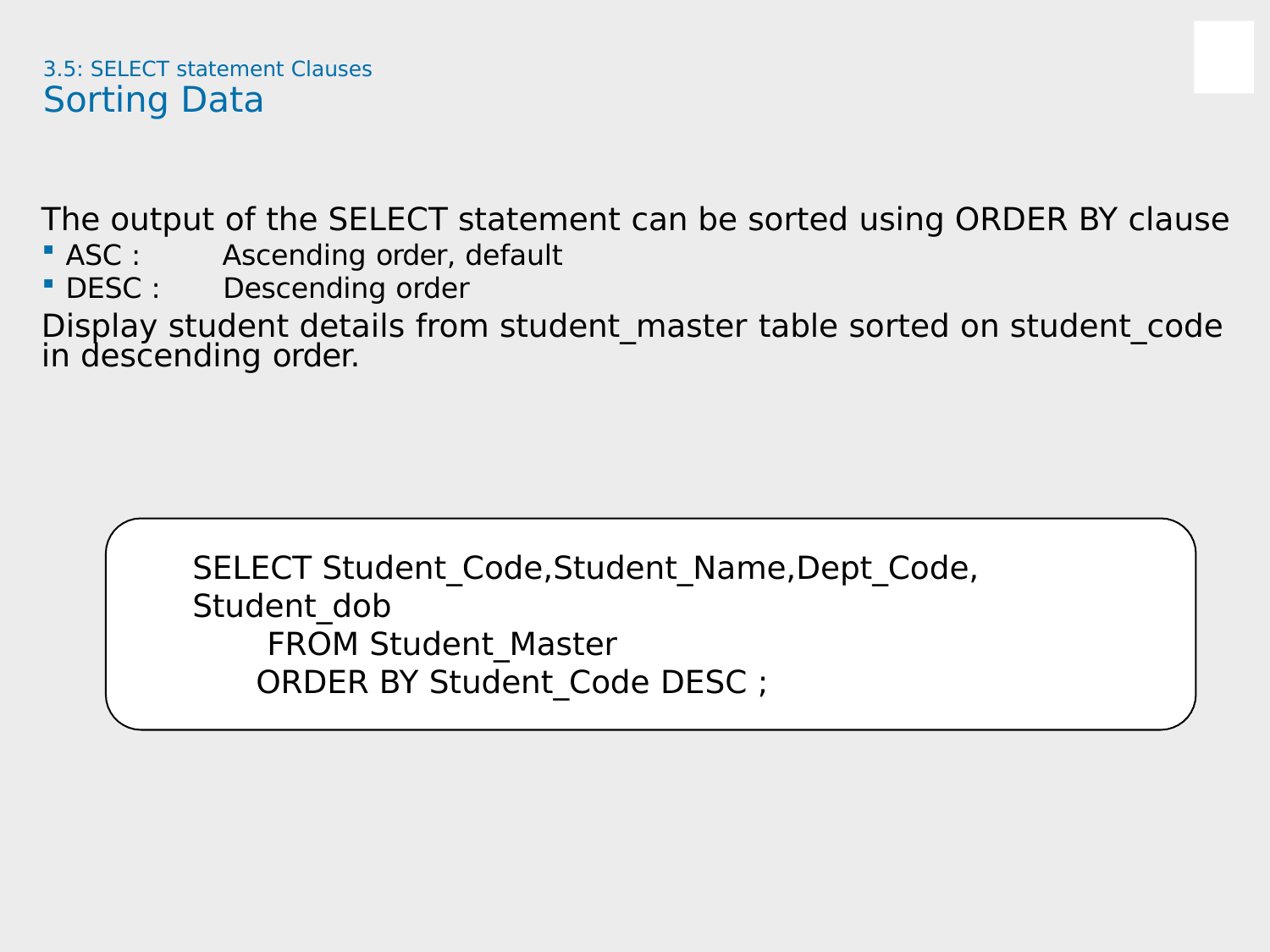

3.5: SELECT statement Clauses
# Sorting Data
The output of the SELECT statement can be sorted using ORDER BY clause
ASC :	Ascending order, default
DESC :	Descending order
Display student details from student_master table sorted on student_code  in descending order.

SELECT Student_Code,Student_Name,Dept_Code,
Student_dob
FROM Student_Master
ORDER BY Student_Code DESC ;